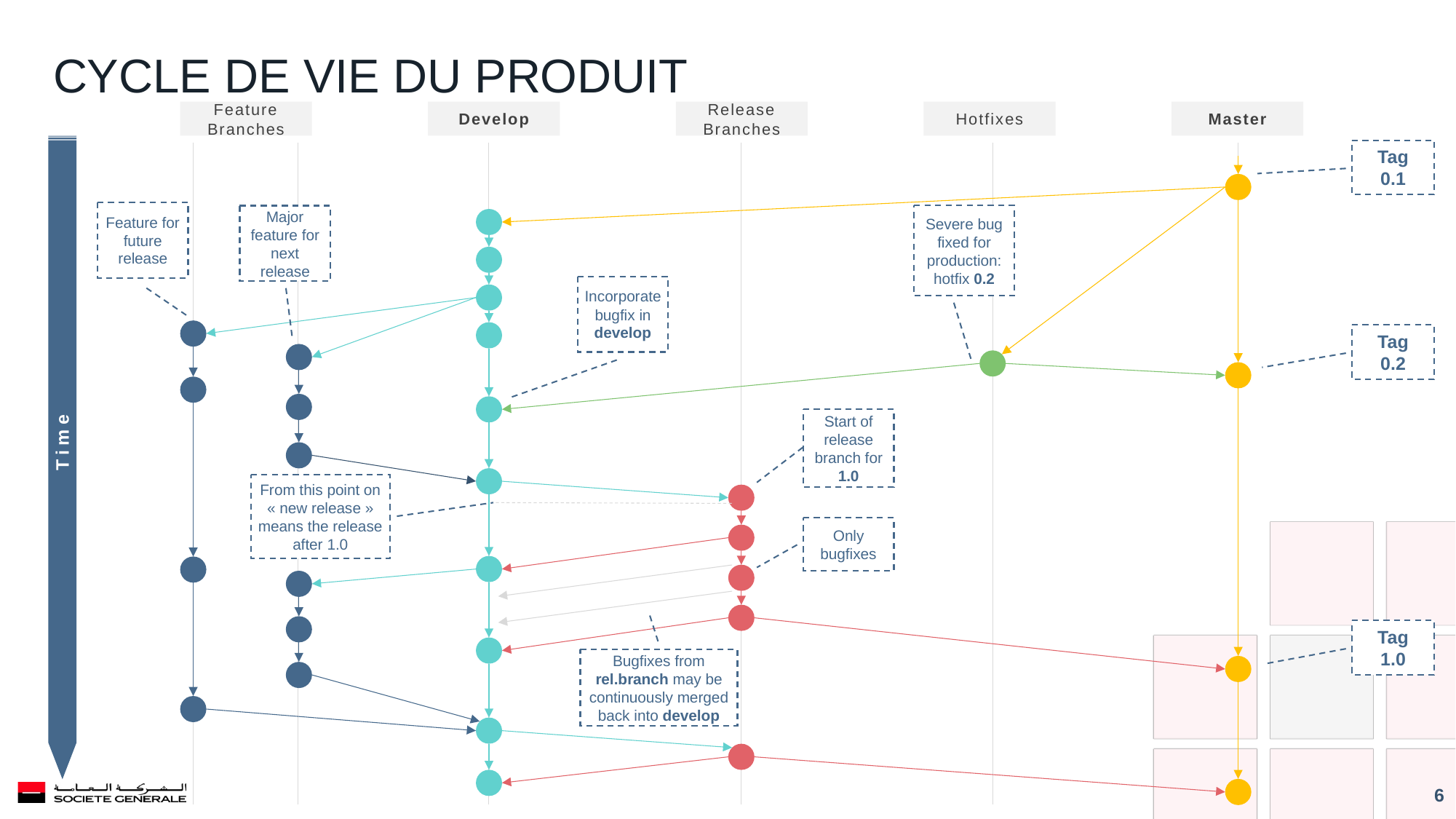

Cycle de vie du produit
Feature Branches
Develop
Release Branches
Hotfixes
Master
Tag 0.1

Feature for future release
Major feature for next release
Severe bug fixed for production: hotfix 0.2

Incorporate bugfix in develop

Tag 0.2

Start of release branch for 1.0
Time

From this point on « new release » means the release after 1.0

Only bugfixes

Tag 1.0

Bugfixes from rel.branch may be continuously merged back into develop

6